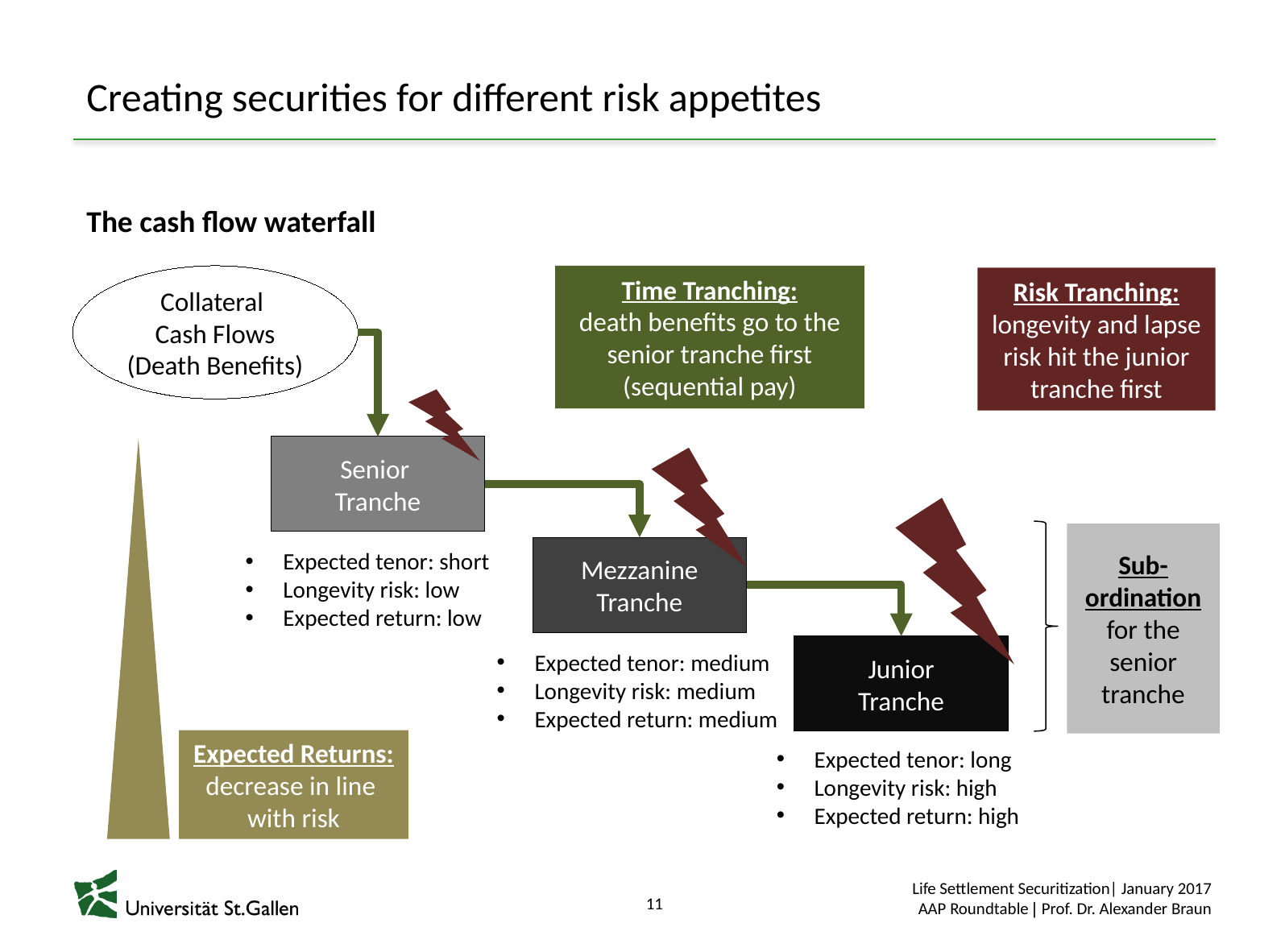

# Creating securities for different risk appetites

The cash flow waterfall

Collateral
Cash Flows (Death Benefits)
Time Tranching:
death benefits go to the senior tranche first (sequential pay)
Risk Tranching:
longevity and lapse risk hit the junior tranche first

Senior
Tranche

Sub-ordination for the senior tranche
Mezzanine Tranche
Expected tenor: short
Longevity risk: low
Expected return: low
Junior
Tranche
Expected tenor: medium
Longevity risk: medium
Expected return: medium

Expected Returns:
decrease in line
with risk
Expected tenor: long
Longevity risk: high
Expected return: high